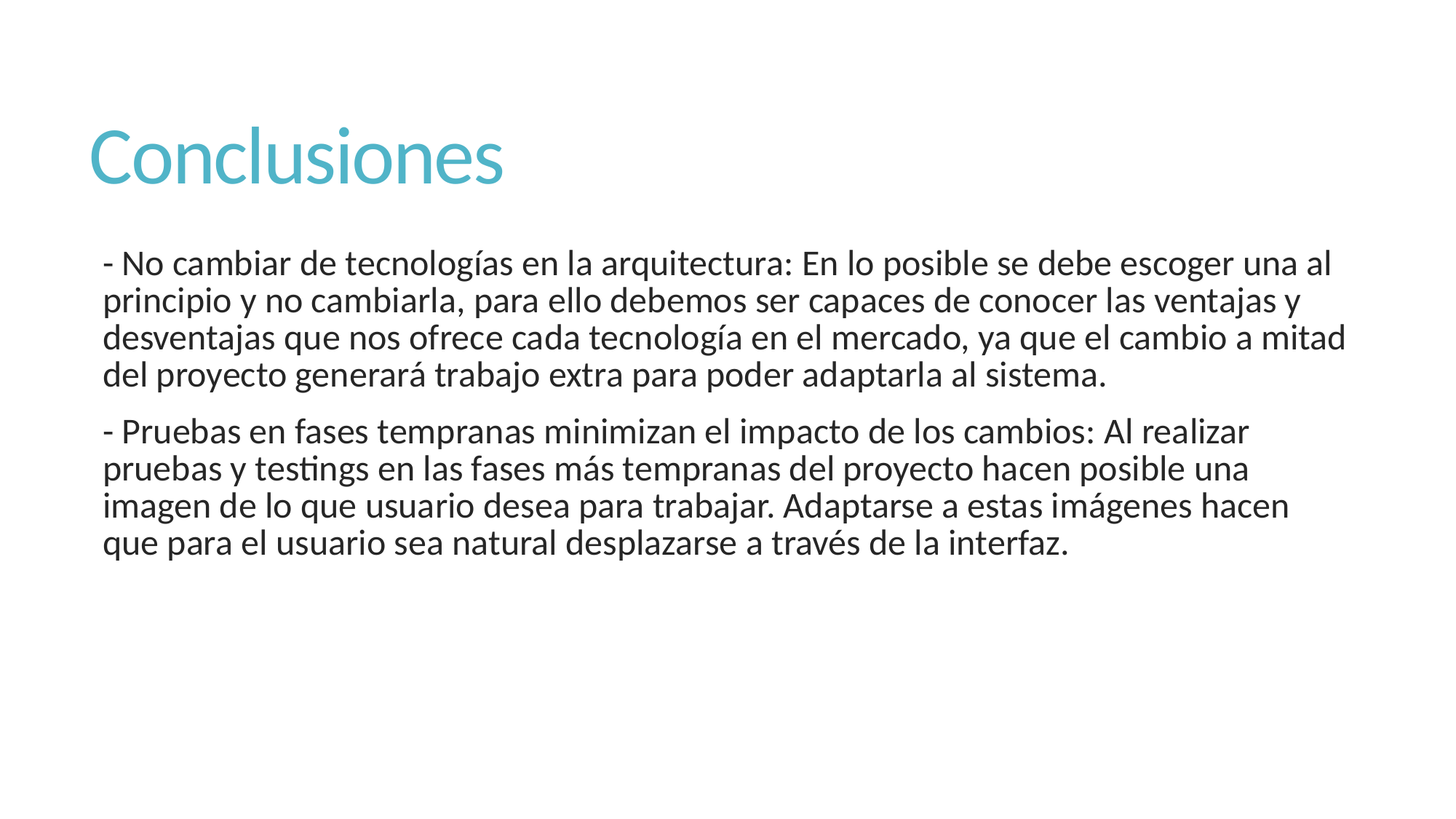

# Conclusiones
- No cambiar de tecnologías en la arquitectura: En lo posible se debe escoger una al principio y no cambiarla, para ello debemos ser capaces de conocer las ventajas y desventajas que nos ofrece cada tecnología en el mercado, ya que el cambio a mitad del proyecto generará trabajo extra para poder adaptarla al sistema.
- Pruebas en fases tempranas minimizan el impacto de los cambios: Al realizar pruebas y testings en las fases más tempranas del proyecto hacen posible una imagen de lo que usuario desea para trabajar. Adaptarse a estas imágenes hacen que para el usuario sea natural desplazarse a través de la interfaz.